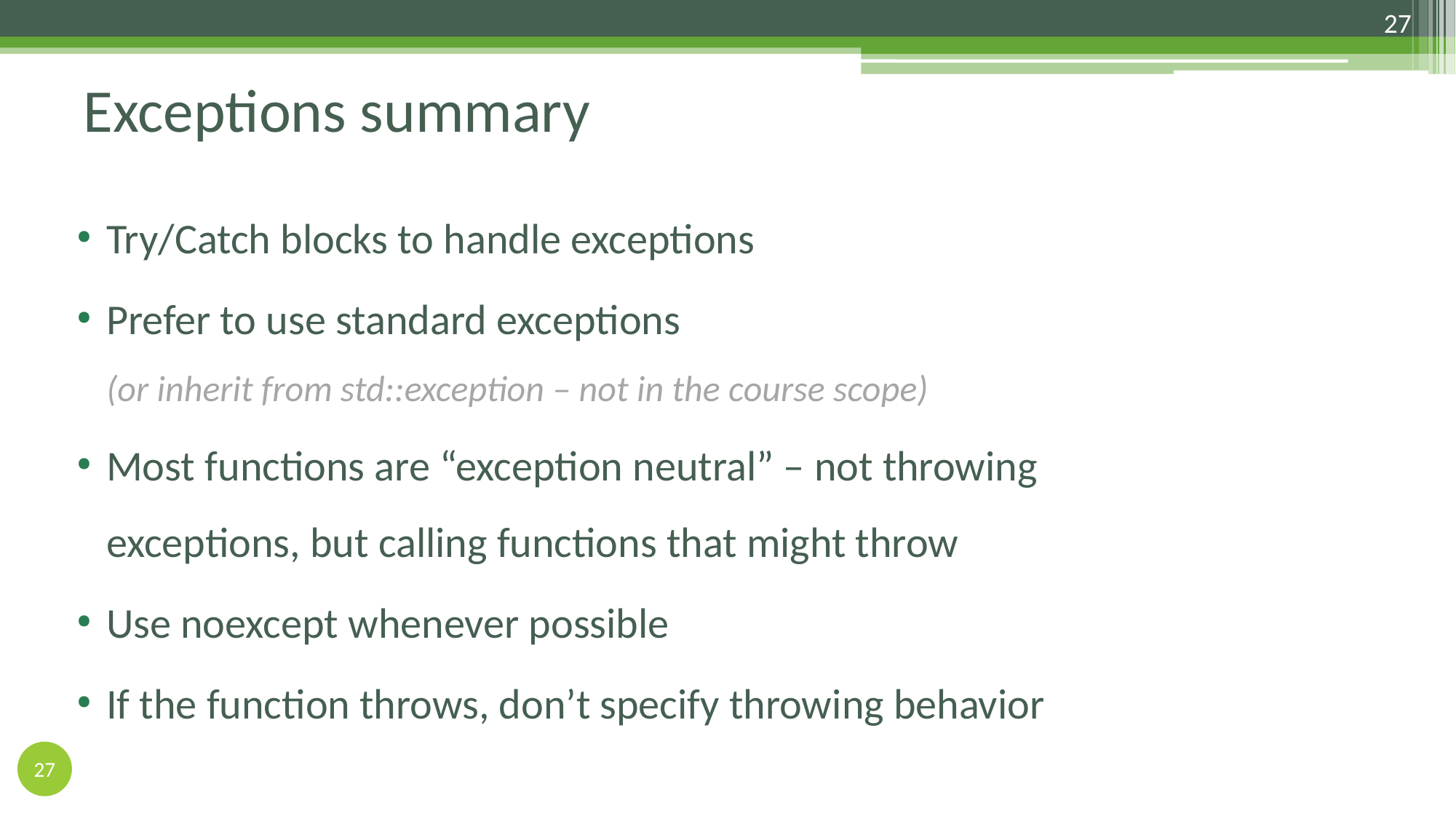

27
# Exceptions summary
Try/Catch blocks to handle exceptions
Prefer to use standard exceptions
(or inherit from std::exception – not in the course scope)
Most functions are “exception neutral” – not throwing exceptions, but calling functions that might throw
Use noexcept whenever possible
If the function throws, don’t specify throwing behavior